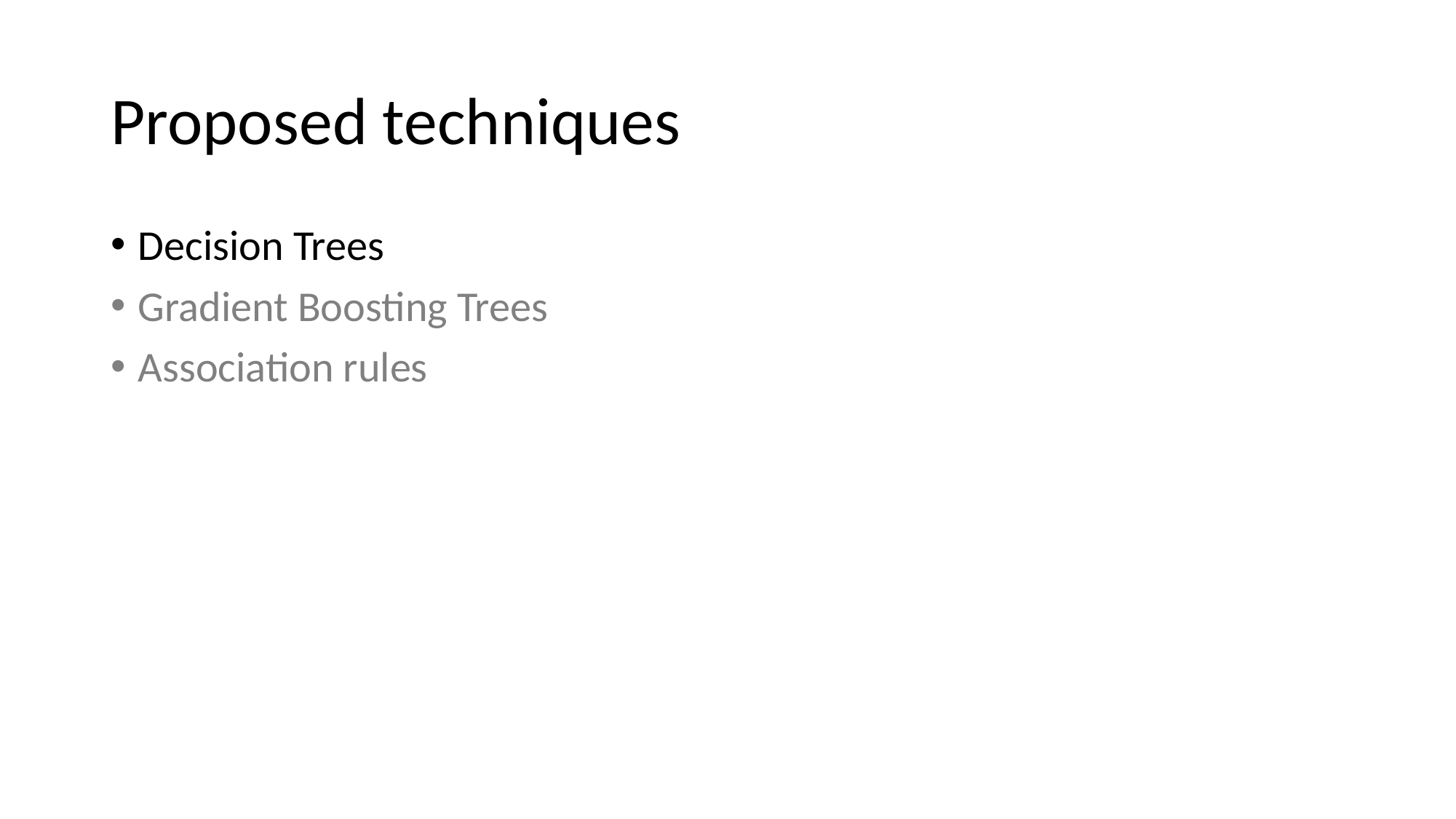

# Proposed techniques
Decision Trees
Gradient Boosting Trees
Association rules